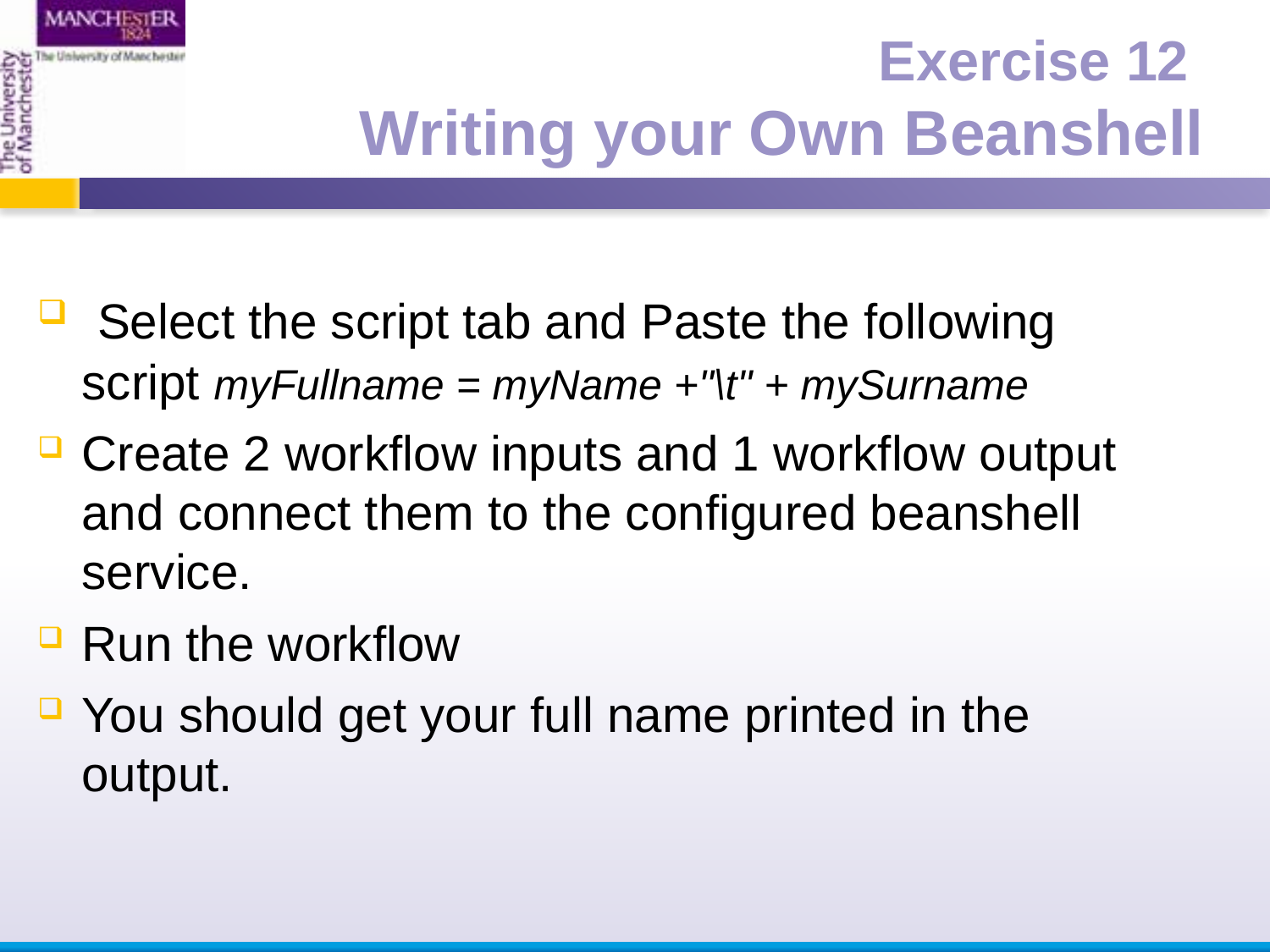

Exercise 12
Writing your Own Beanshell
 Select the script tab and Paste the following script myFullname = myName +"\t" + mySurname
Create 2 workflow inputs and 1 workflow output and connect them to the configured beanshell service.
Run the workflow
You should get your full name printed in the output.